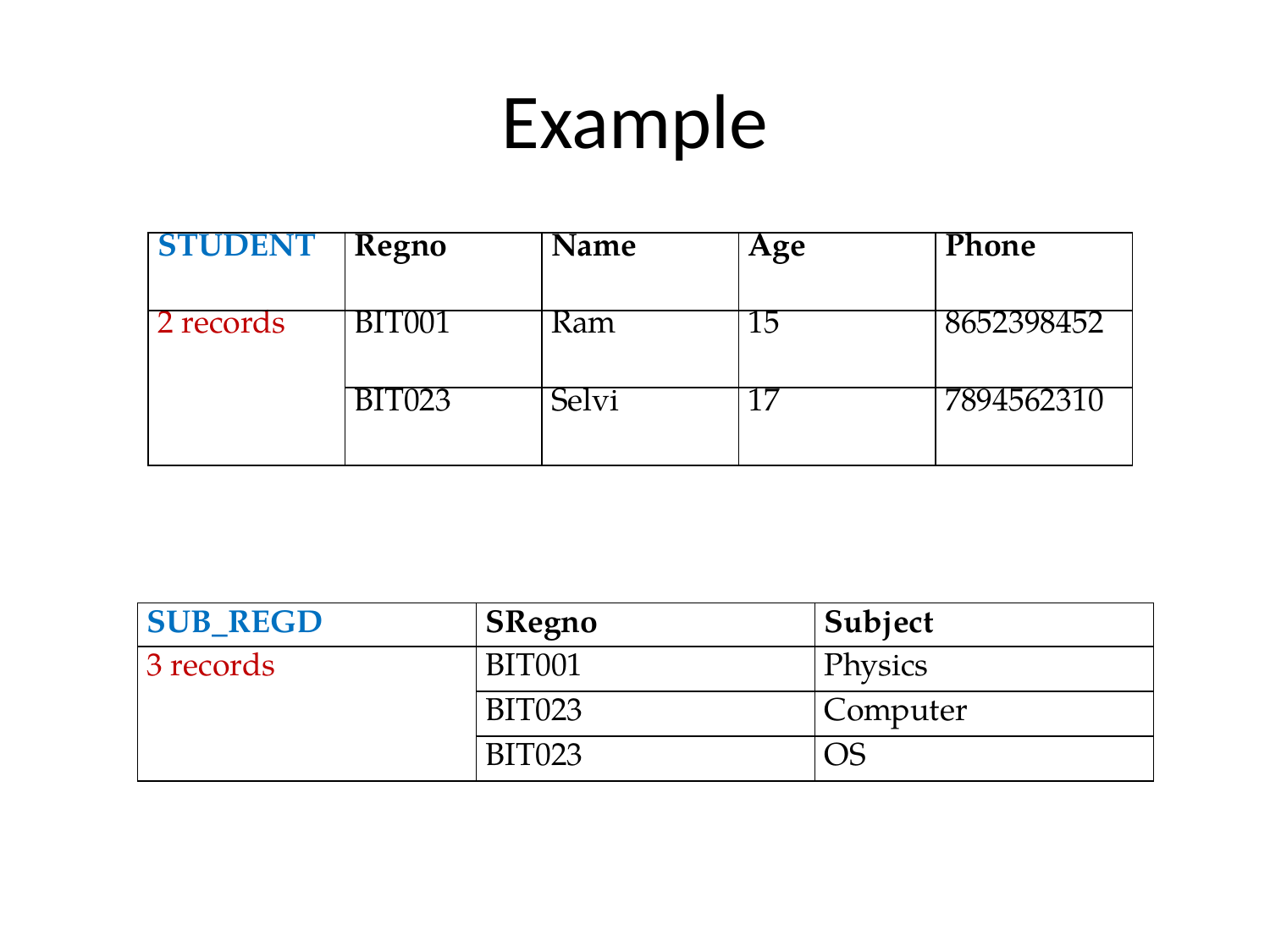

# Example
| STUDENT | Regno | Name | Age | Phone |
| --- | --- | --- | --- | --- |
| 2 records | BIT001 | Ram | 15 | 8652398452 |
|  | BIT023 | Selvi | 17 | 7894562310 |
| SUB\_REGD | SRegno | Subject |
| --- | --- | --- |
| 3 records | BIT001 | Physics |
|  | BIT023 | Computer |
|  | BIT023 | OS |